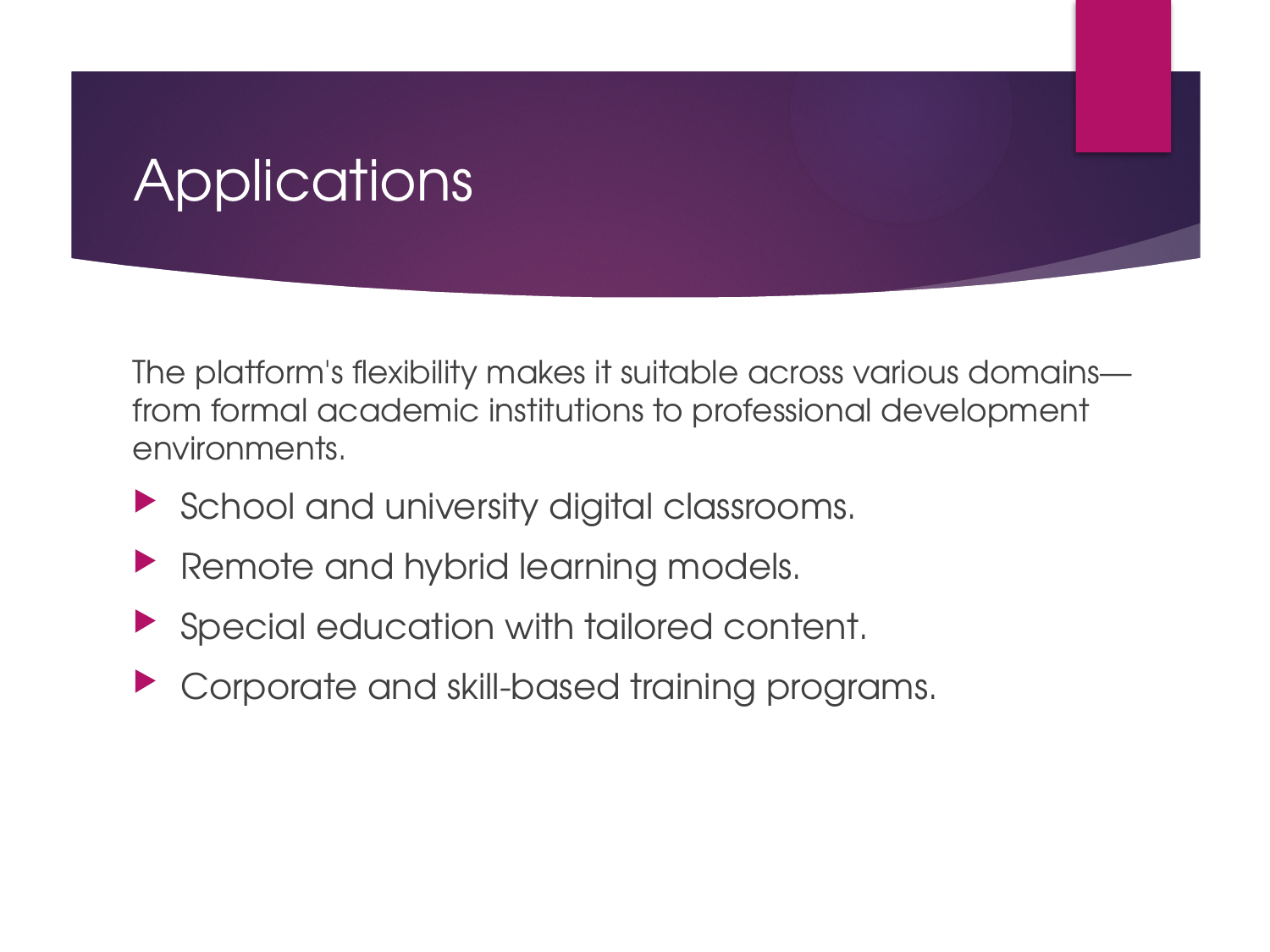

# Applications
The platform's flexibility makes it suitable across various domains—from formal academic institutions to professional development environments.
School and university digital classrooms.
Remote and hybrid learning models.
Special education with tailored content.
Corporate and skill-based training programs.